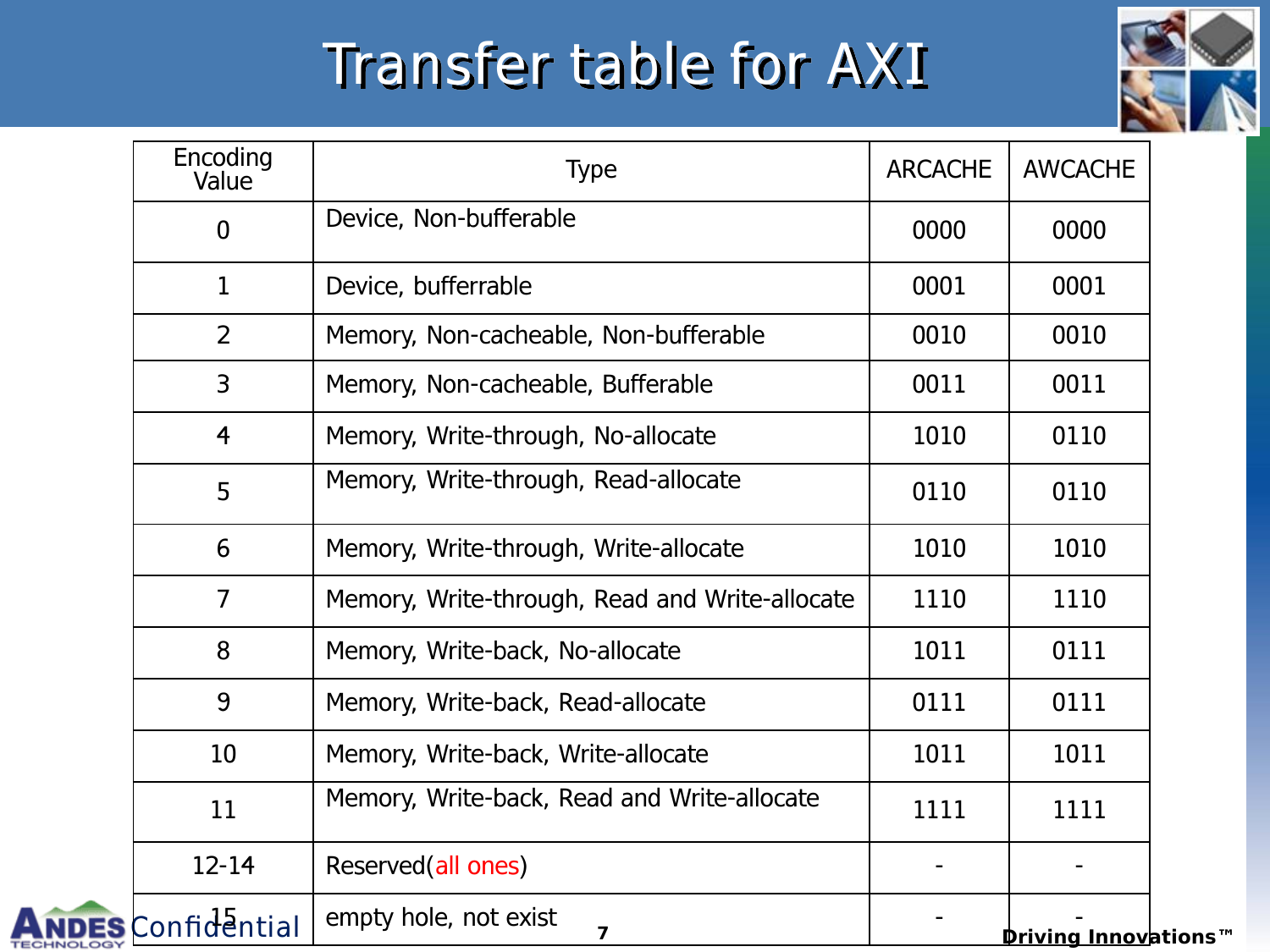

# Transfer table for AXI
| Encoding Value | Type | ARCACHE | AWCACHE |
| --- | --- | --- | --- |
| 0 | Device, Non-bufferable | 0000 | 0000 |
| 1 | Device, bufferrable | 0001 | 0001 |
| 2 | Memory, Non-cacheable, Non-bufferable | 0010 | 0010 |
| 3 | Memory, Non-cacheable, Bufferable | 0011 | 0011 |
| 4 | Memory, Write-through, No-allocate | 1010 | 0110 |
| 5 | Memory, Write-through, Read-allocate | 0110 | 0110 |
| 6 | Memory, Write-through, Write-allocate | 1010 | 1010 |
| 7 | Memory, Write-through, Read and Write-allocate | 1110 | 1110 |
| 8 | Memory, Write-back, No-allocate | 1011 | 0111 |
| 9 | Memory, Write-back, Read-allocate | 0111 | 0111 |
| 10 | Memory, Write-back, Write-allocate | 1011 | 1011 |
| 11 | Memory, Write-back, Read and Write-allocate | 1111 | 1111 |
| 12-14 | Reserved(all ones) | - | - |
| 15 | empty hole, not exist | - | - |